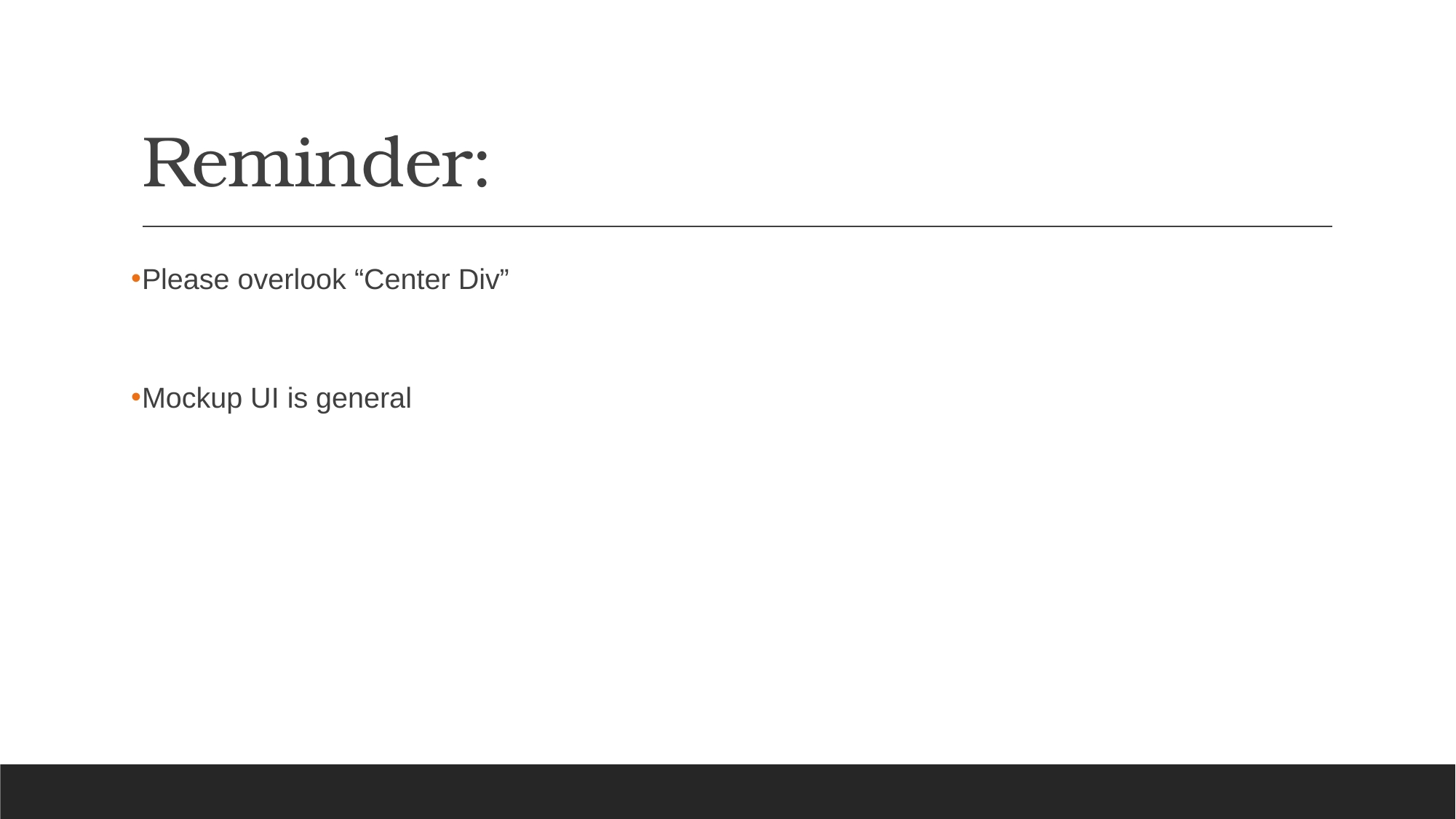

# Reminder:
Please overlook “Center Div”

Mockup UI is general